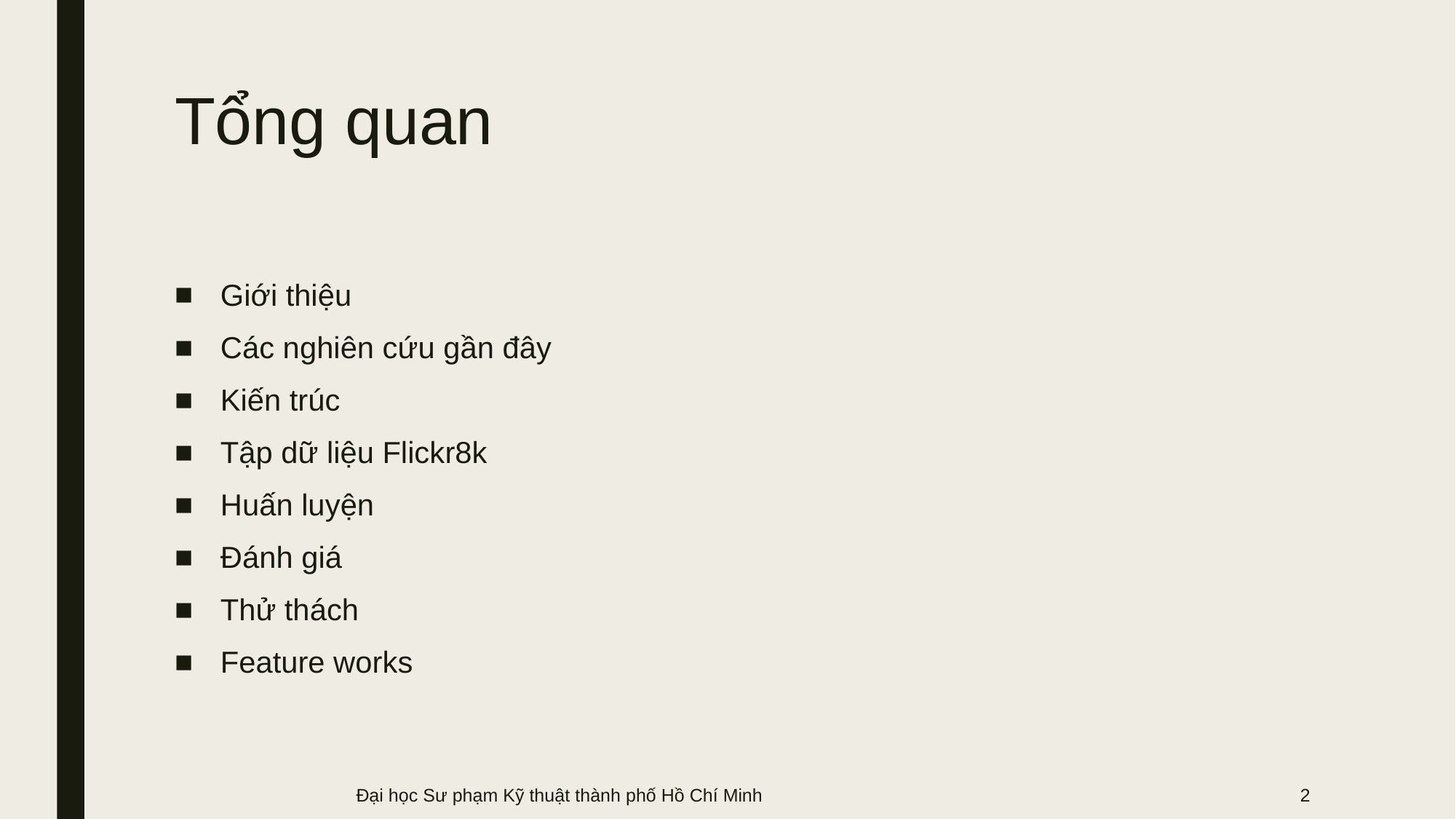

# Tổng quan
Giới thiệu
Các nghiên cứu gần đây
Kiến trúc
Tập dữ liệu Flickr8k
Huấn luyện
Đánh giá
Thử thách
Feature works
Đại học Sư phạm Kỹ thuật thành phố Hồ Chí Minh
2